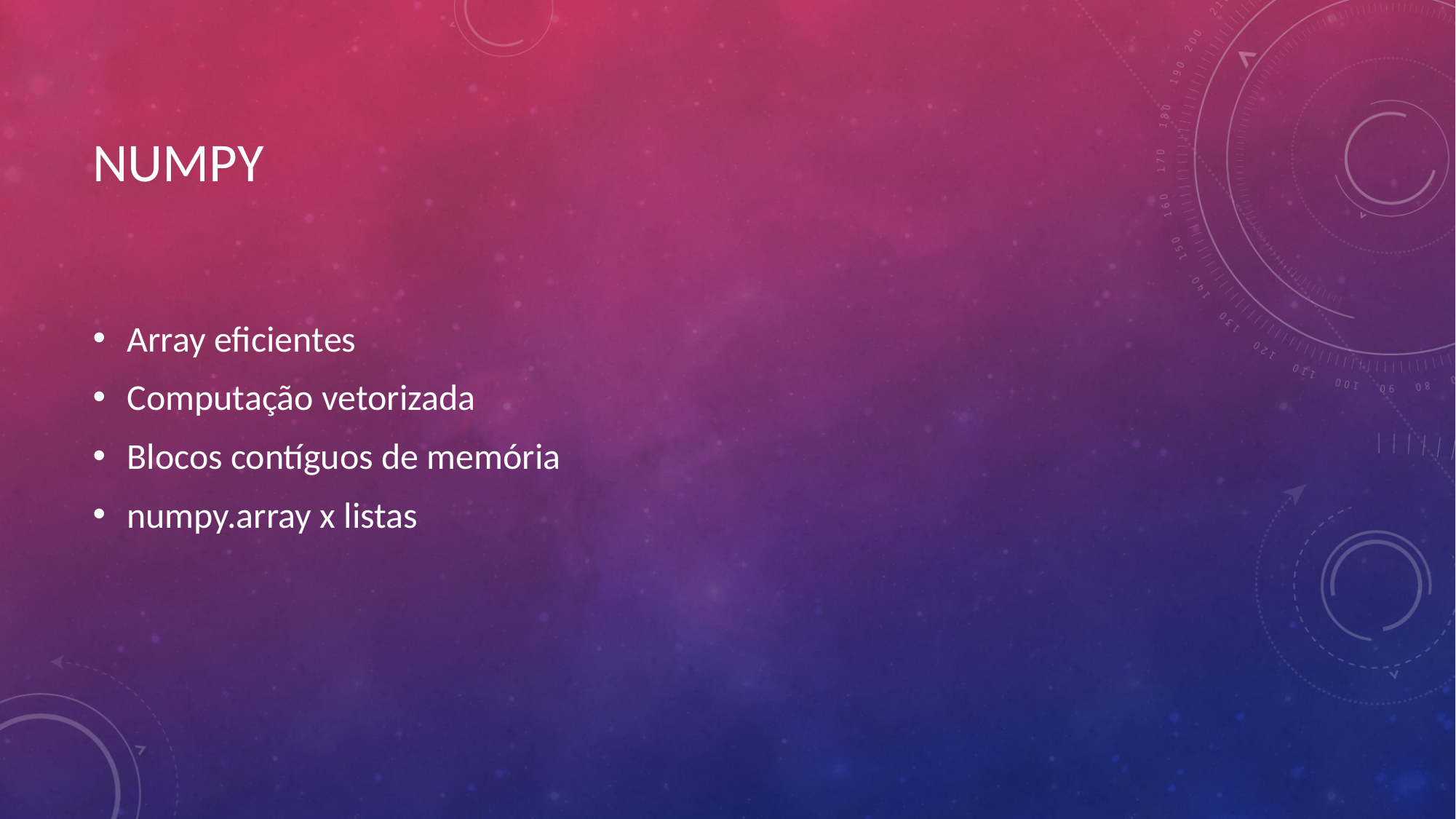

# numpy
Array eficientes
Computação vetorizada
Blocos contíguos de memória
numpy.array x listas